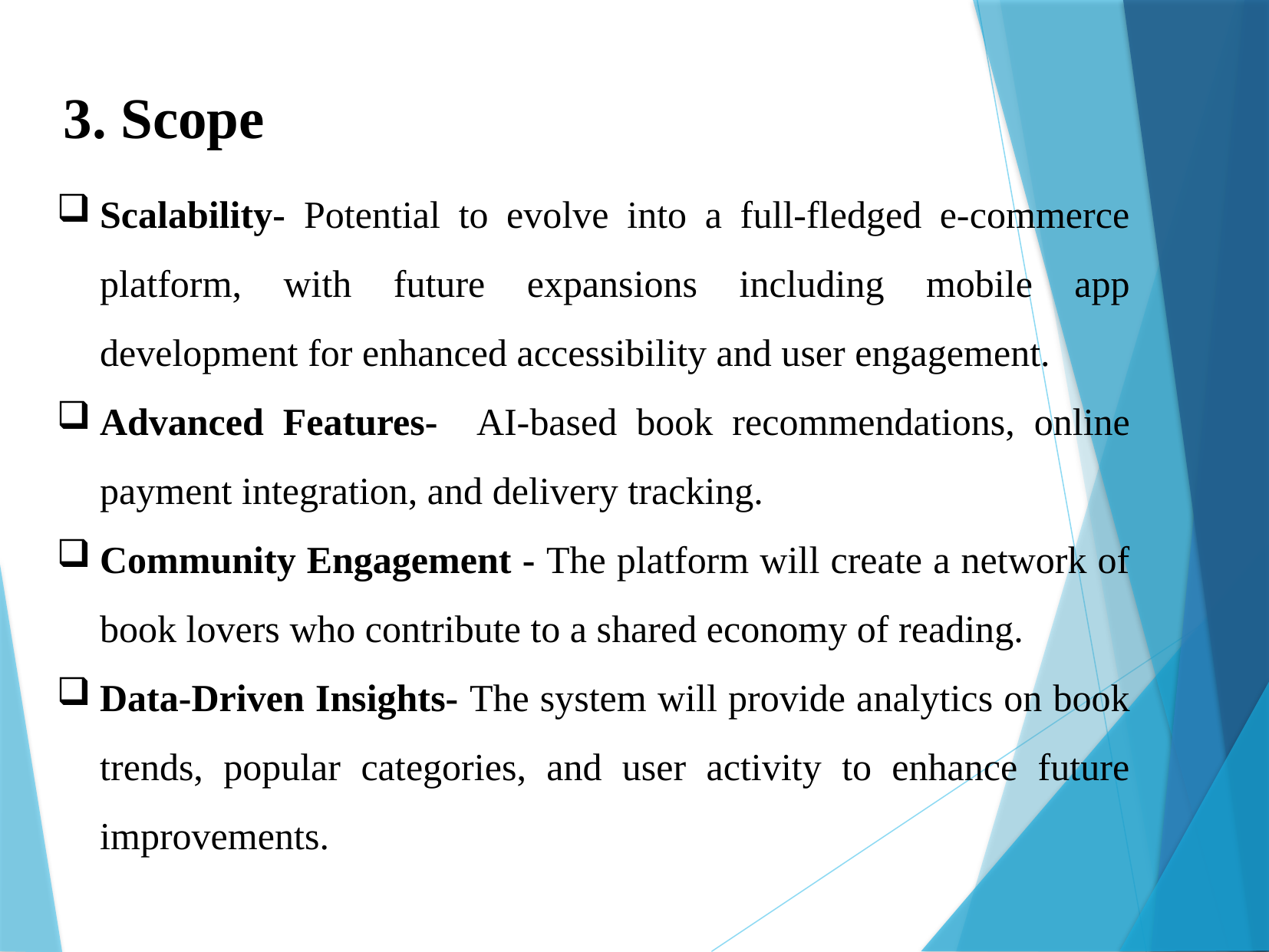

3. Scope

Scalability- Potential to evolve into a full-fledged e-commerce platform, with future expansions including mobile app development for enhanced accessibility and user engagement.
Advanced Features-  AI-based book recommendations, online payment integration, and delivery tracking.
Community Engagement - The platform will create a network of book lovers who contribute to a shared economy of reading.
Data-Driven Insights- The system will provide analytics on book trends, popular categories, and user activity to enhance future improvements.